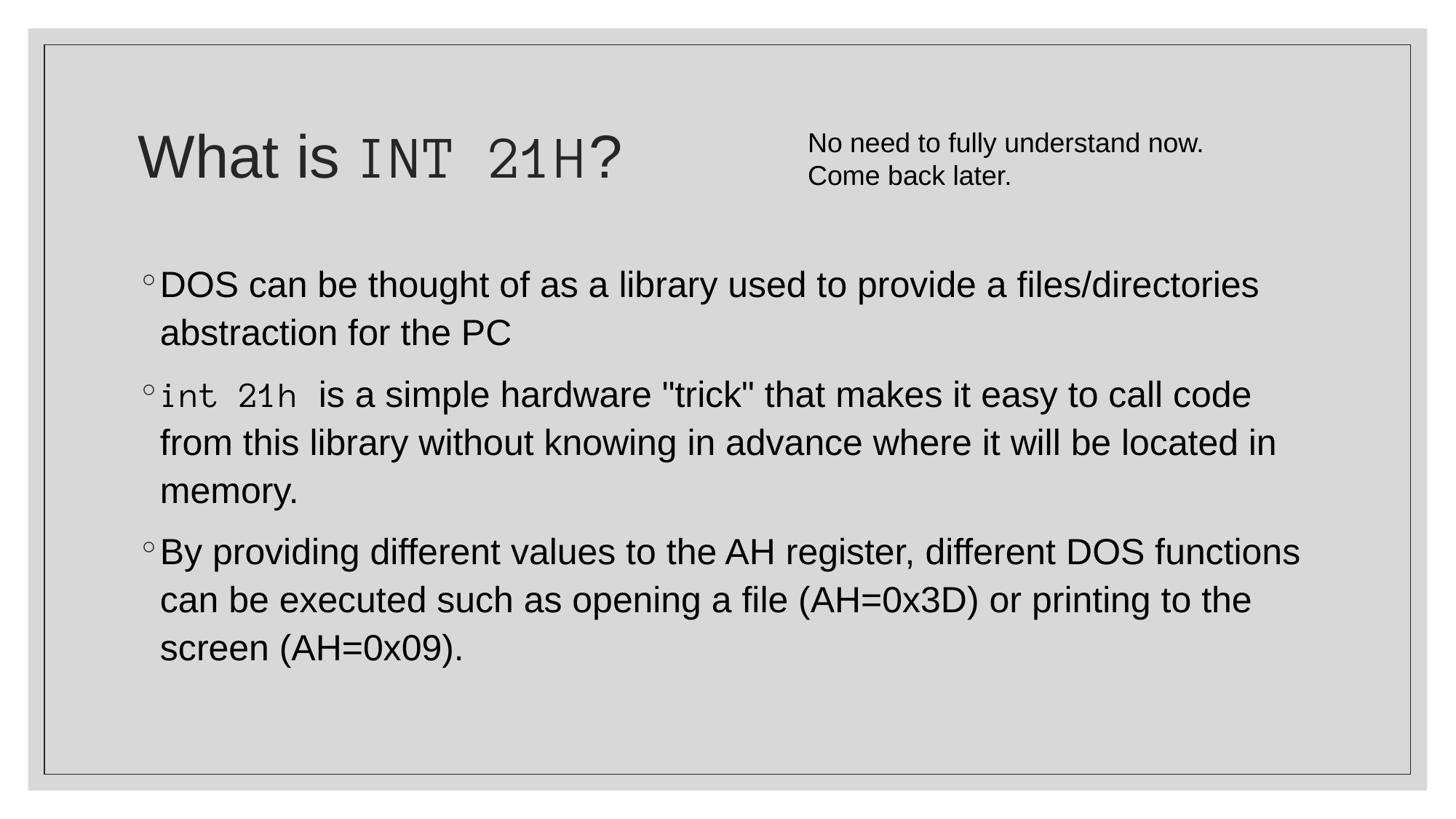

# What is INT 21H?
No need to fully understand now.
Come back later.
DOS can be thought of as a library used to provide a files/directories abstraction for the PC
int 21h is a simple hardware "trick" that makes it easy to call code from this library without knowing in advance where it will be located in memory.
By providing different values to the AH register, different DOS functions can be executed such as opening a file (AH=0x3D) or printing to the screen (AH=0x09).